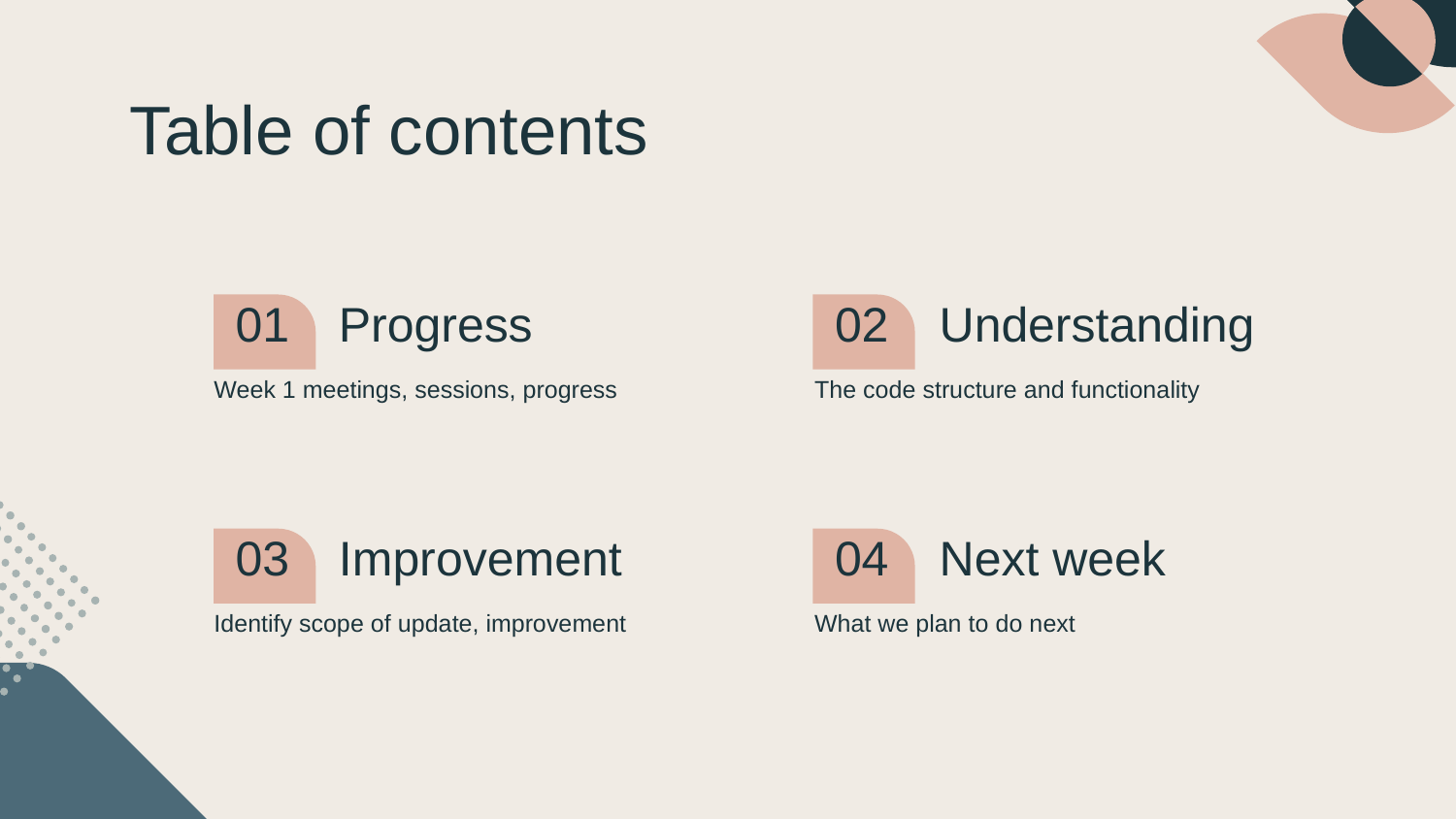

# Table of contents
01
02
Progress
Understanding

The code structure and functionality
Week 1 meetings, sessions, progress
03
04
Next week
Improvement

What we plan to do next
Identify scope of update, improvement